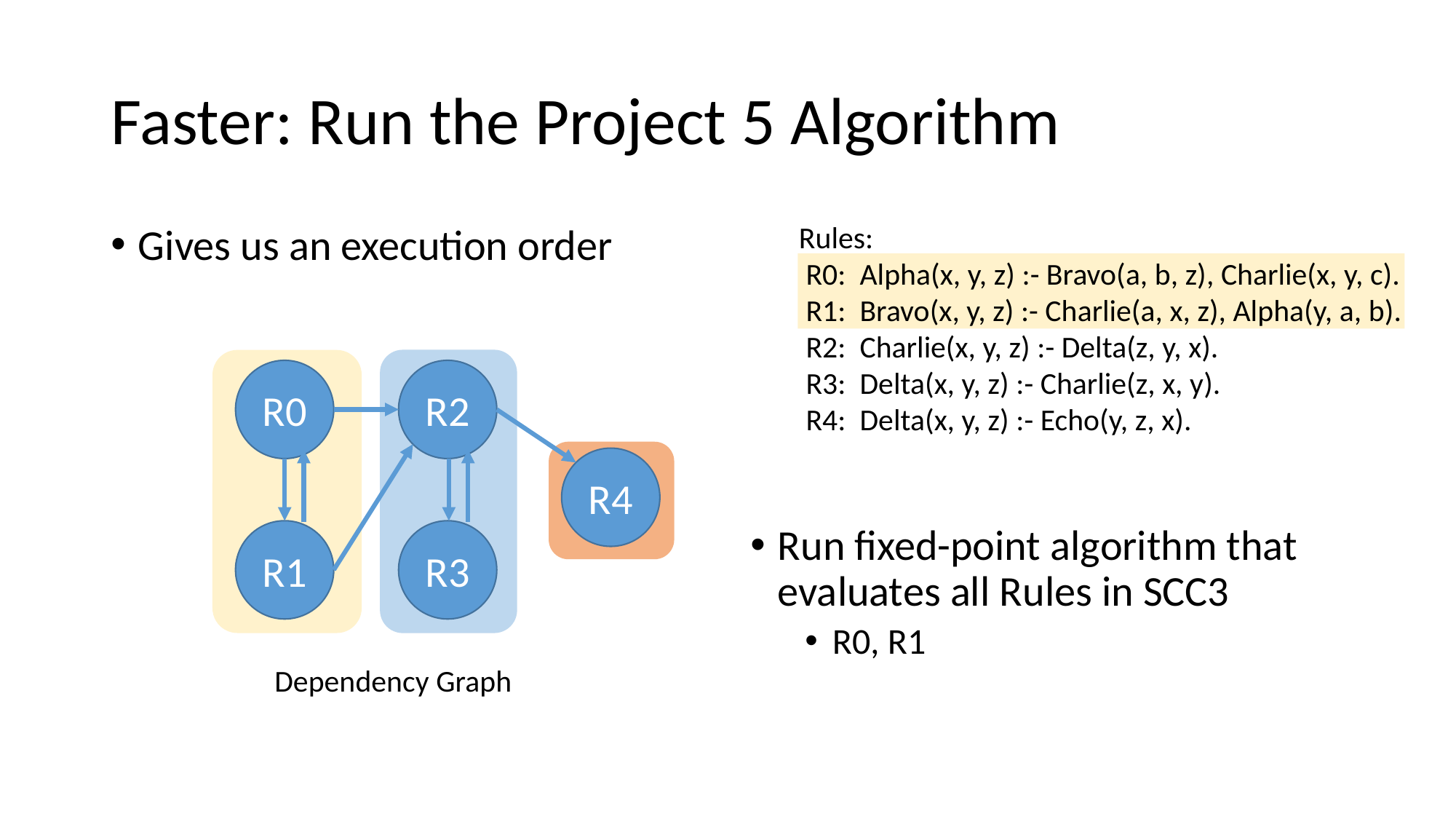

# Faster: Run the Project 5 Algorithm
Rules:
 R0:  Alpha(x, y, z) :- Bravo(a, b, z), Charlie(x, y, c).
 R1:  Bravo(x, y, z) :- Charlie(a, x, z), Alpha(y, a, b).
 R2:  Charlie(x, y, z) :- Delta(z, y, x).
 R3:  Delta(x, y, z) :- Charlie(z, x, y).
 R4:  Delta(x, y, z) :- Echo(y, z, x).

Gives us an execution order

R0
R2
R4
R1
R3

Run fixed-point algorithm that evaluates all Rules in SCC3
R0, R1
Dependency Graph